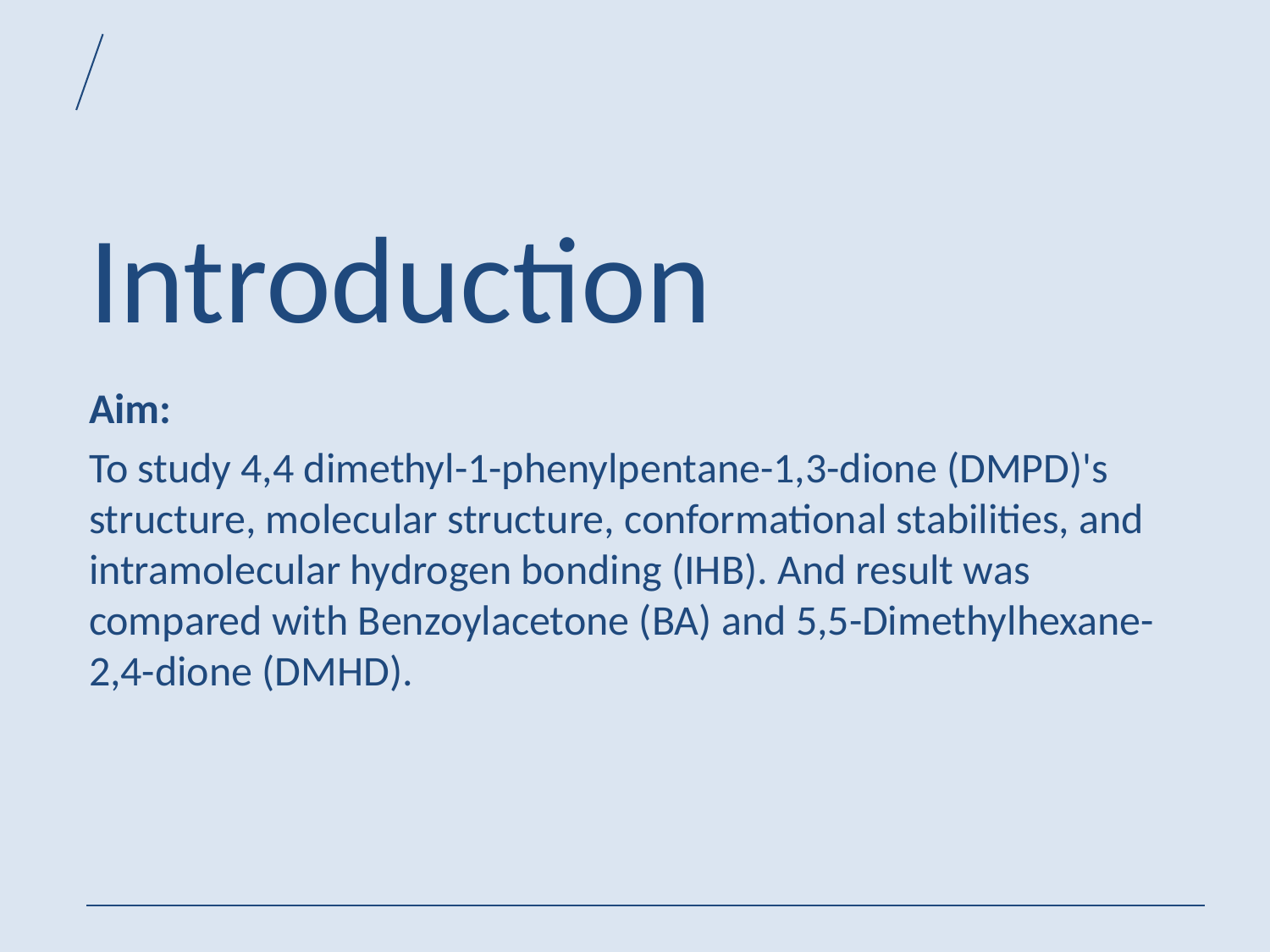

# Introduction
Aim:
To study 4,4 dimethyl-1-phenylpentane-1,3-dione (DMPD)'s structure, molecular structure, conformational stabilities, and intramolecular hydrogen bonding (IHB). And result was compared with Benzoylacetone (BA) and 5,5-Dimethylhexane-2,4-dione (DMHD).